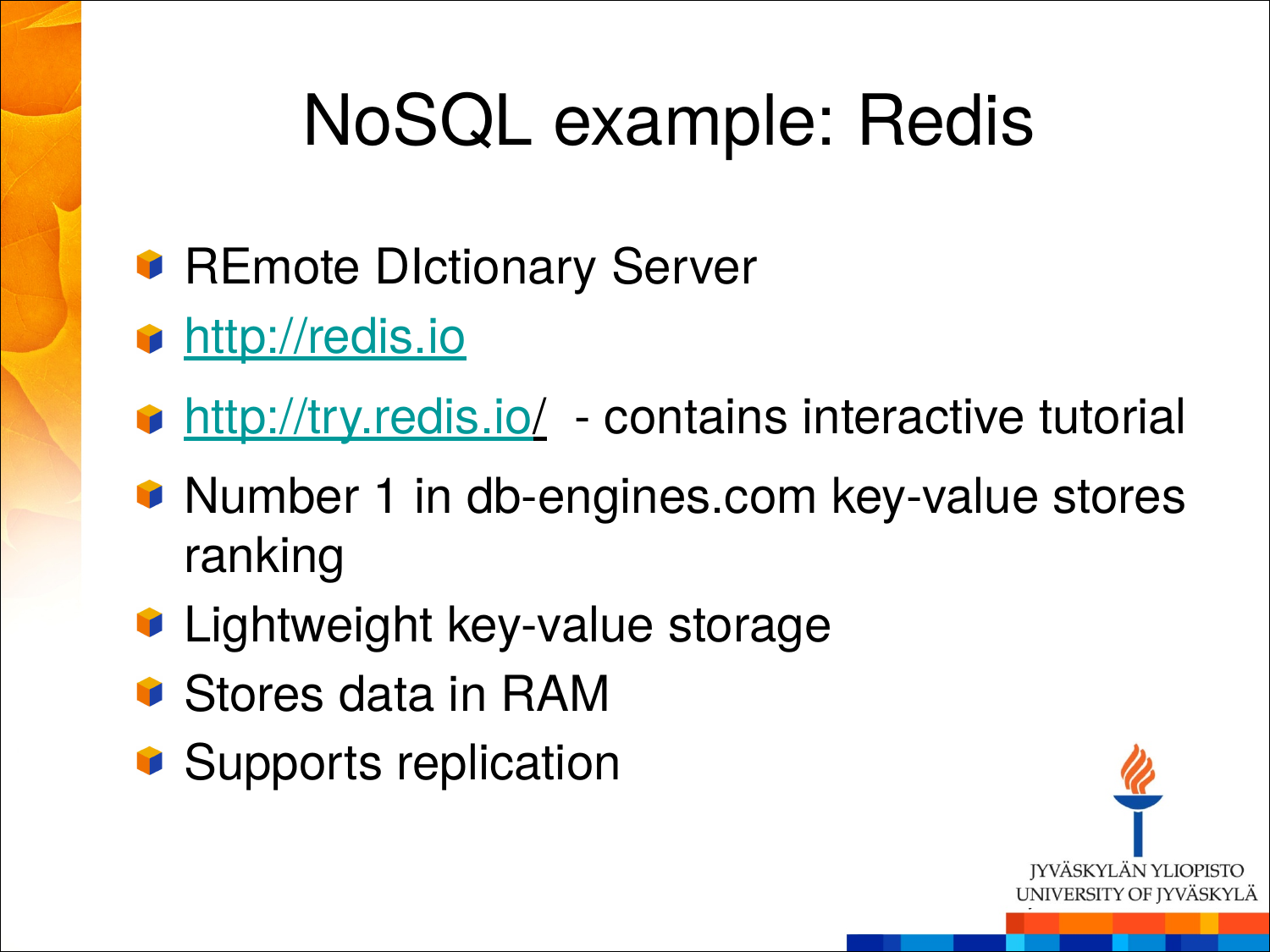

# NoSQL example: Redis
REmote DIctionary Server
http://redis.io
http://try.redis.io/  - contains interactive tutorial
Number 1 in db-engines.com key-value stores ranking
Lightweight key-value storage
Stores data in RAM
Supports replication